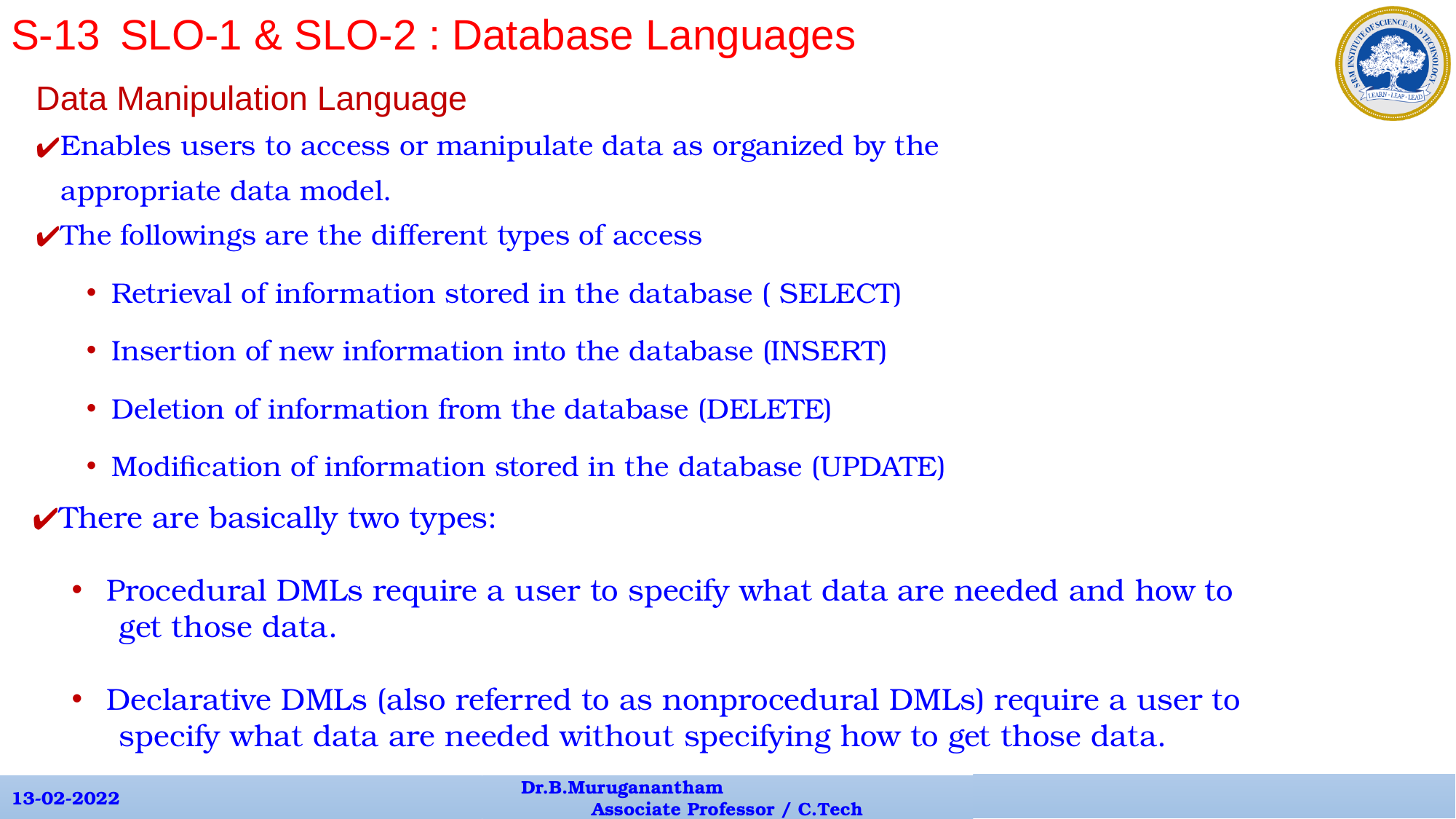

S-13	SLO-1 & SLO-2 : Database Languages
Data Manipulation Language
Enables users to access or manipulate data as organized by the
	appropriate data model.
The followings are the different types of access
Retrieval of information stored in the database ( SELECT)
Insertion of new information into the database (INSERT)
Deletion of information from the database (DELETE)
Modification of information stored in the database (UPDATE)
There are basically two types:

  Procedural DMLs require a user to specify what data are needed and how to
         get those data.

  Declarative DMLs (also referred to as nonprocedural DMLs) require a user to
         specify what data are needed without specifying how to get those data.
74
13-02-2022
Dr.B.Muruganantham                                   Associate Professor / C.Tech